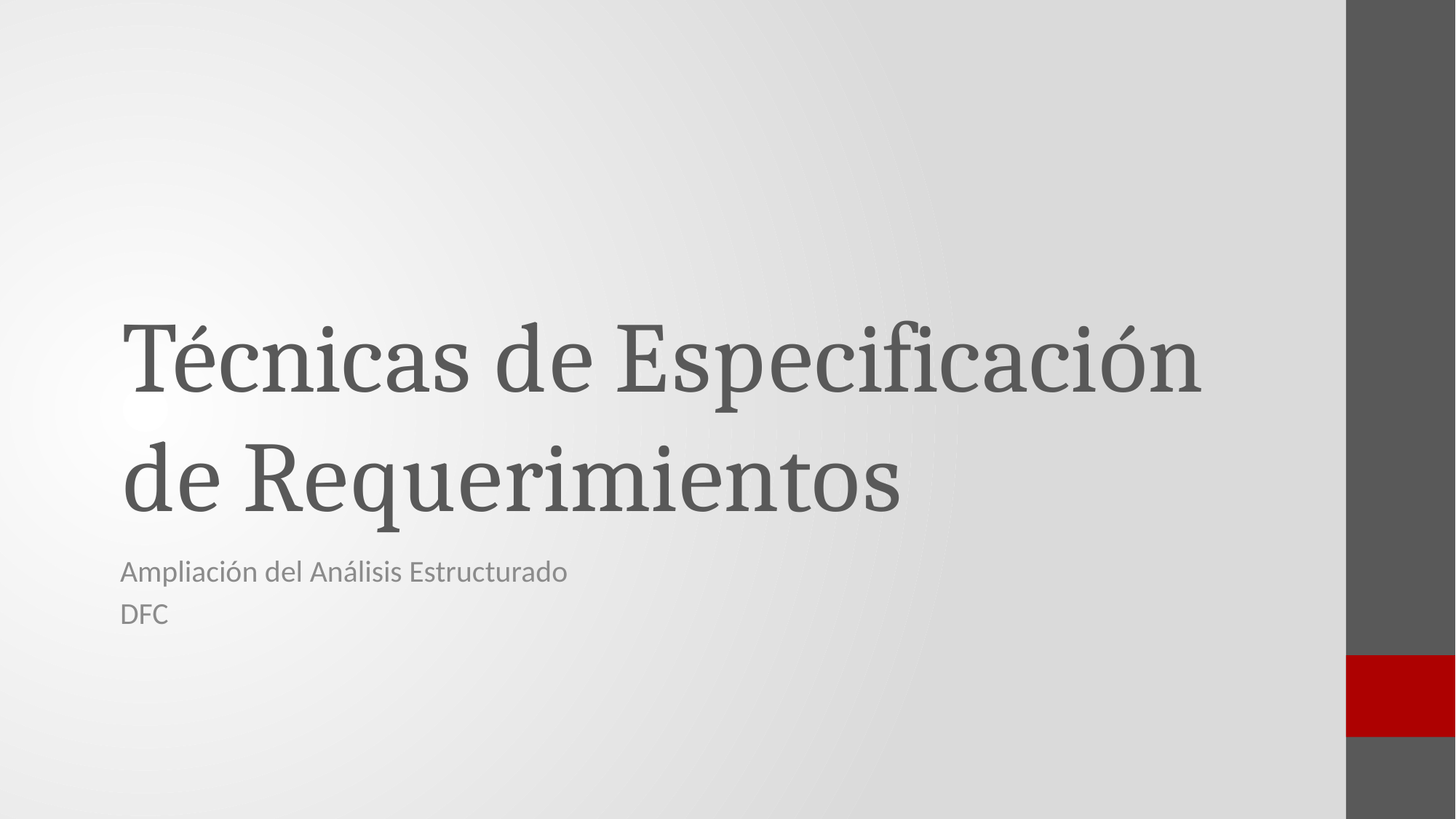

# Técnicas de Especificación de Requerimientos
Ampliación del Análisis Estructurado
DFC